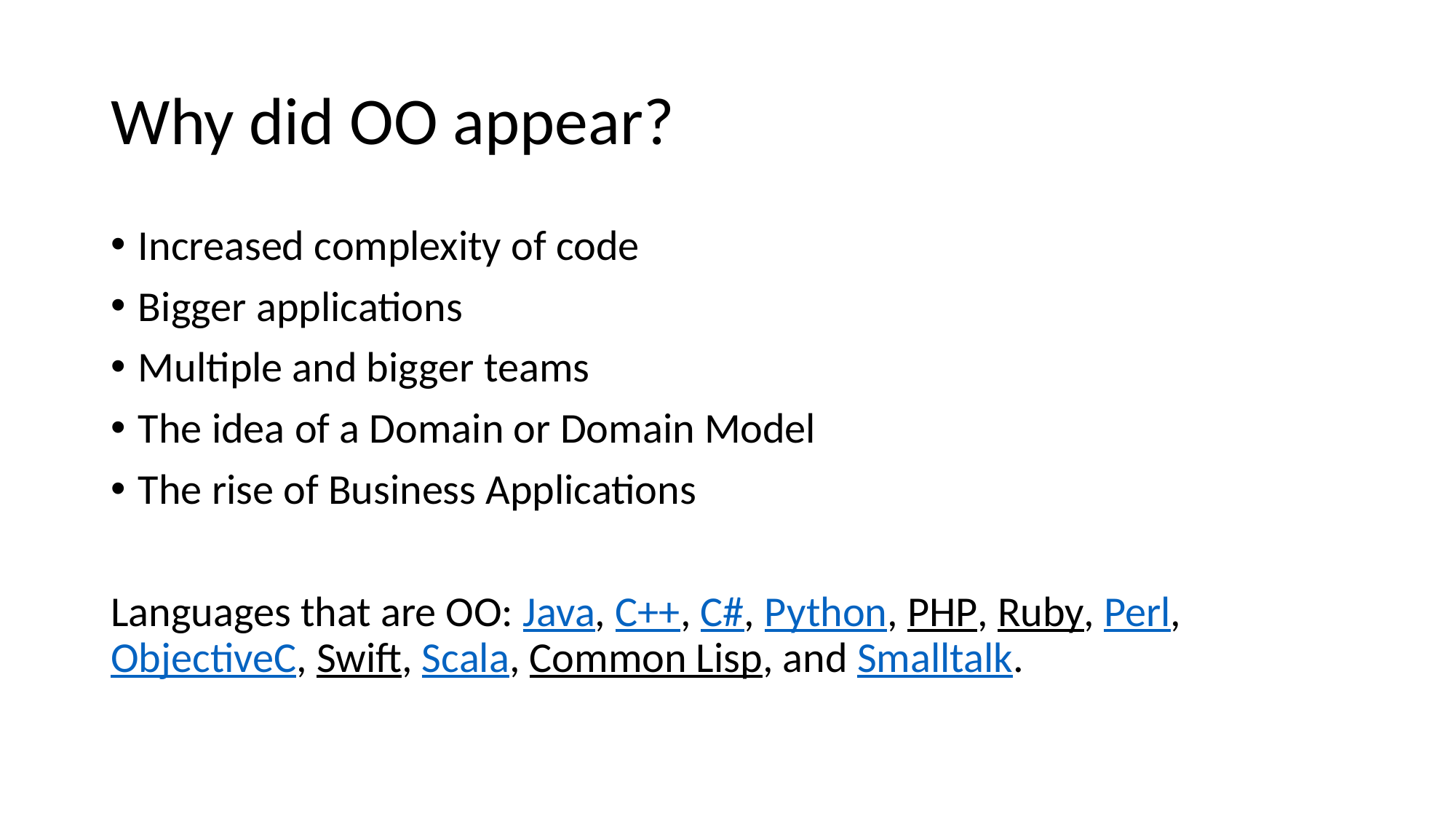

# Why did OO appear?
Increased complexity of code
Bigger applications
Multiple and bigger teams
The idea of a Domain or Domain Model
The rise of Business Applications

Languages that are OO: Java, C++, C#, Python, PHP, Ruby, Perl, ObjectiveC, Swift, Scala, Common Lisp, and Smalltalk.